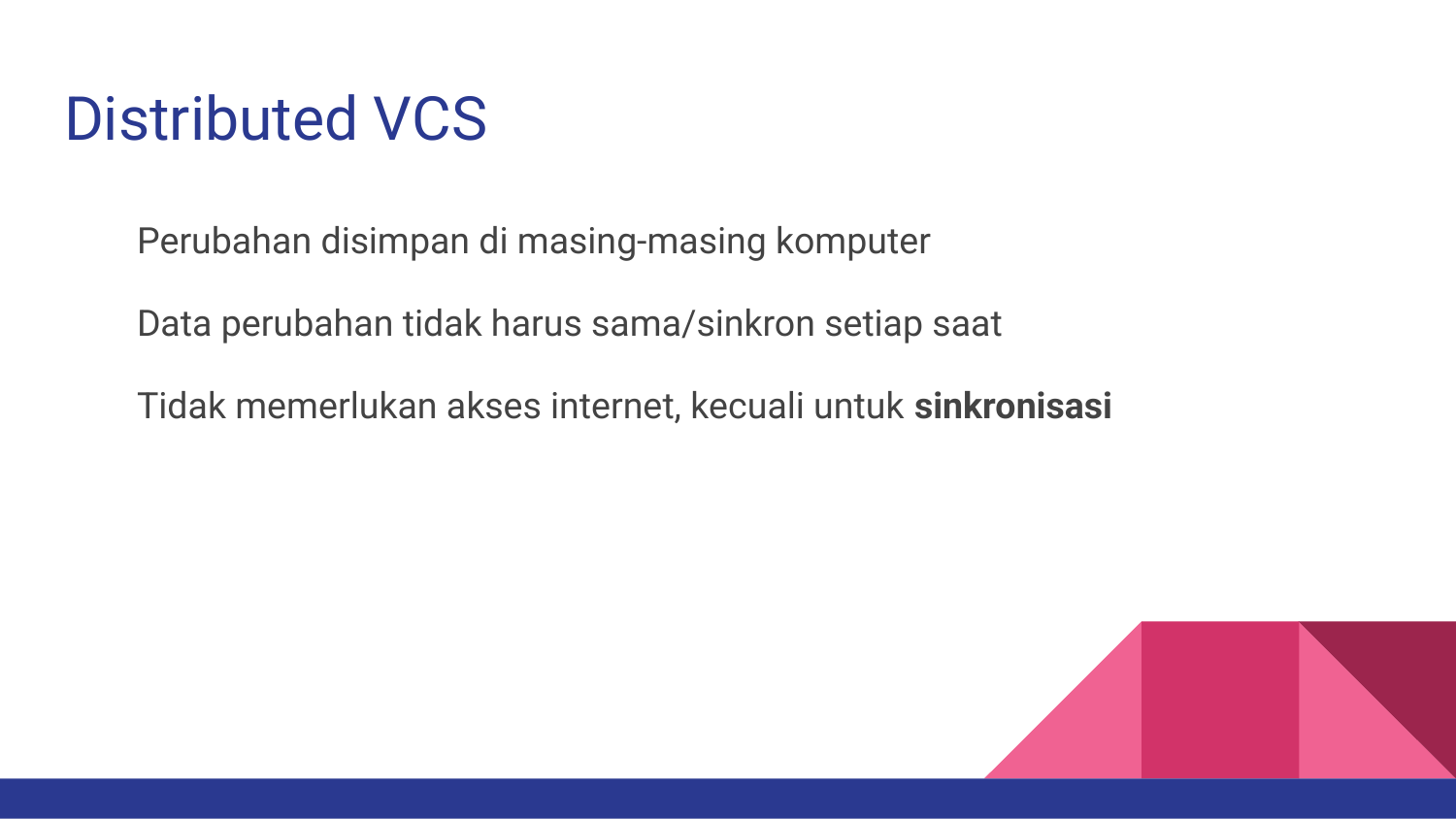

# Distributed VCS
Perubahan disimpan di masing-masing komputer
Data perubahan tidak harus sama/sinkron setiap saat
Tidak memerlukan akses internet, kecuali untuk sinkronisasi